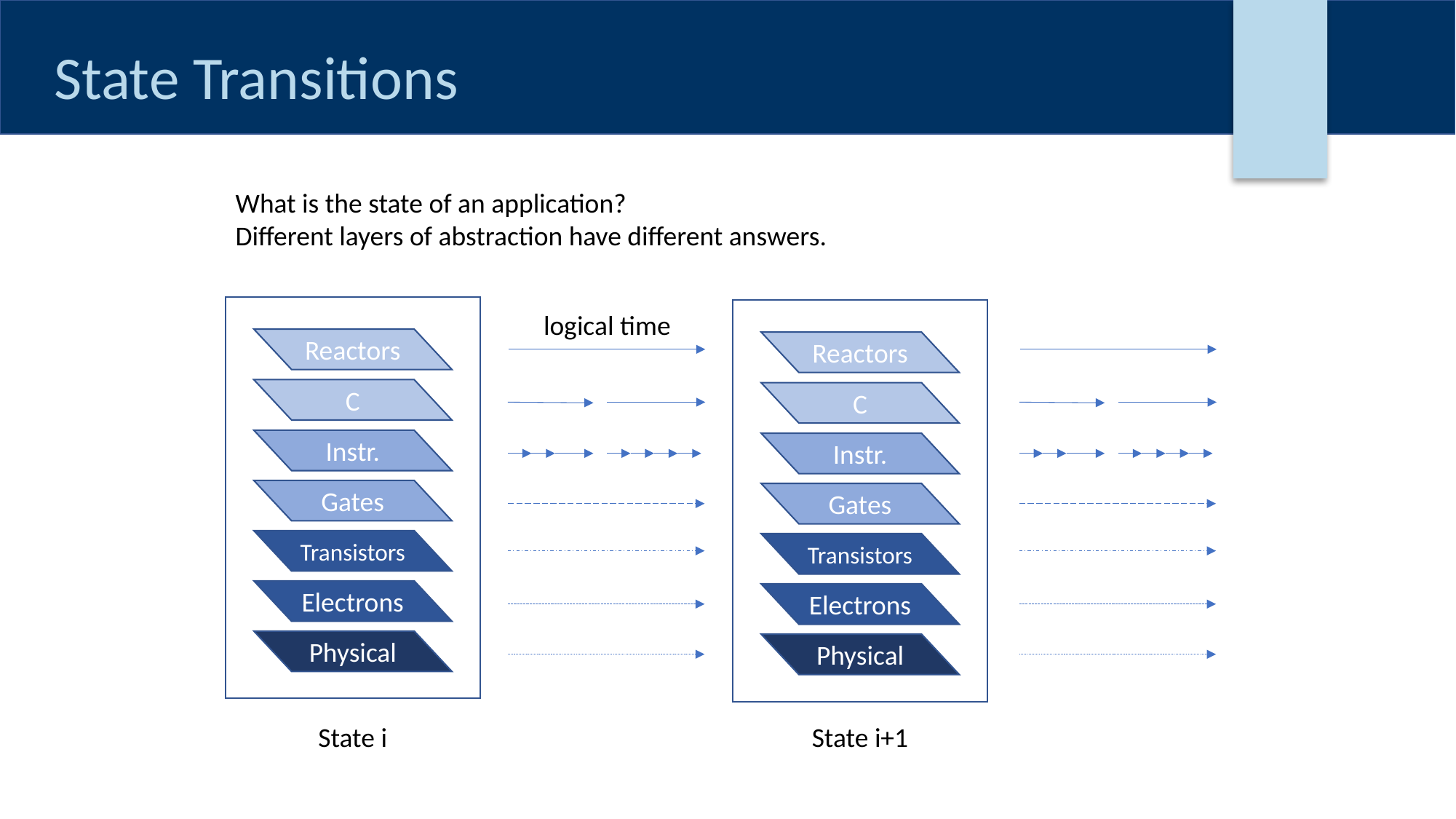

# State Transitions
What is the state of an application?
Different layers of abstraction have different answers.

Reactors
C
Instr.
Gates
Transistors
Electrons
Physical

Reactors
C
Instr.
Gates
Transistors
Electrons
Physical
logical time
State i
State i+1